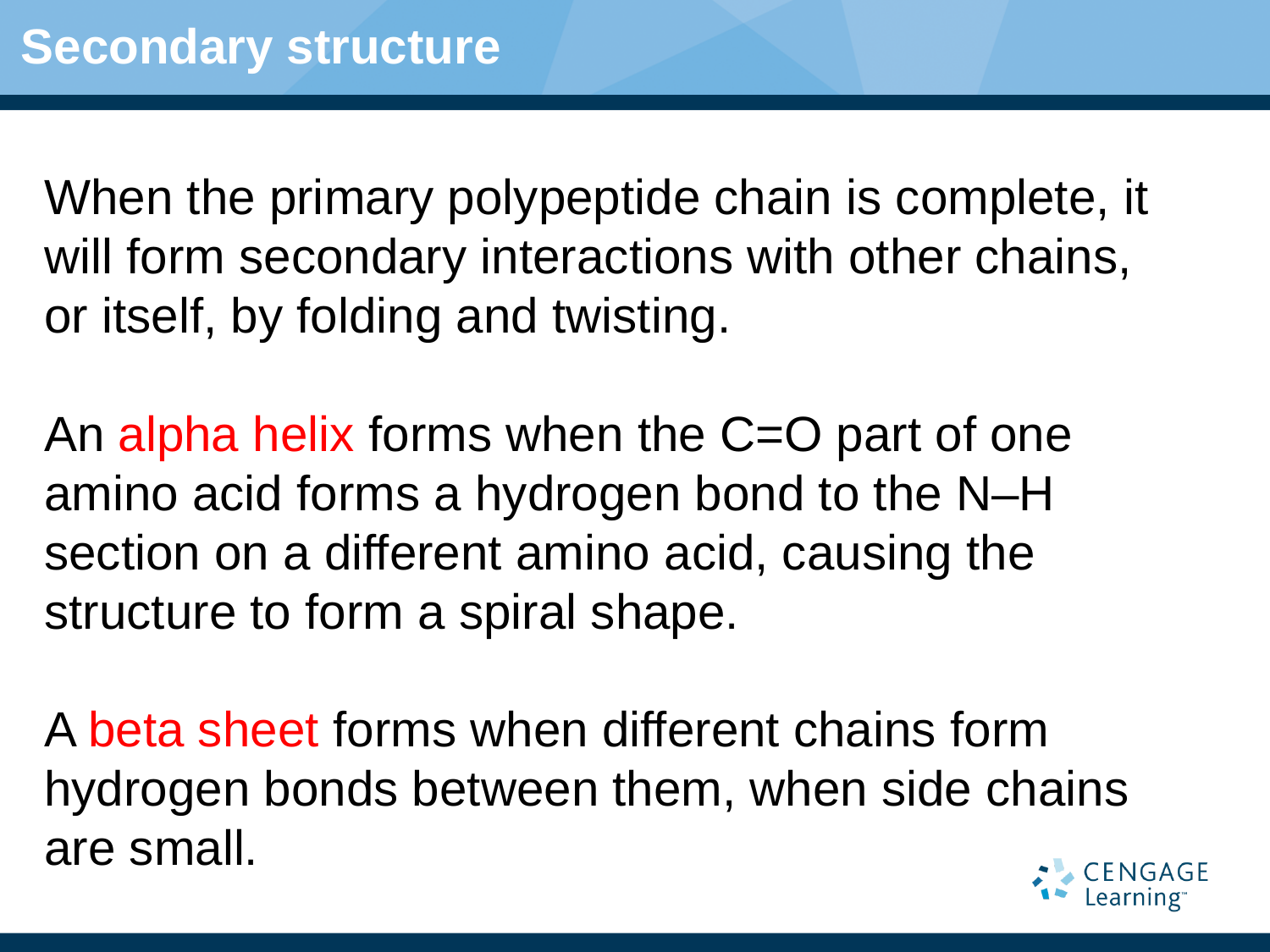

# Secondary structure
When the primary polypeptide chain is complete, it will form secondary interactions with other chains, or itself, by folding and twisting.

An alpha helix forms when the C=O part of one amino acid forms a hydrogen bond to the N–H section on a different amino acid, causing the structure to form a spiral shape.

A beta sheet forms when different chains form hydrogen bonds between them, when side chains are small.